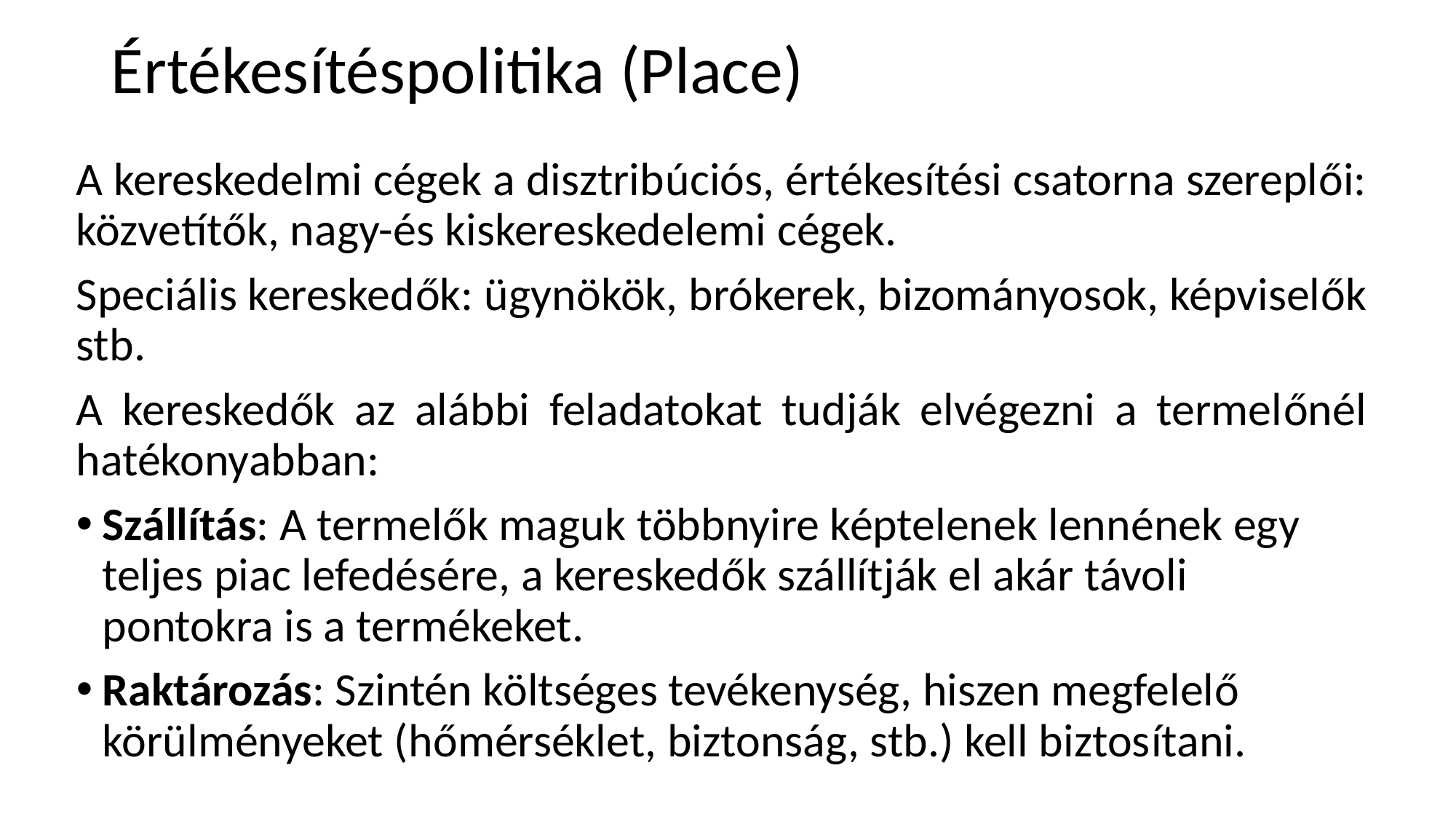

# Értékesítéspolitika (Place)
A kereskedelmi cégek a disztribúciós, értékesítési csatorna szereplői: közvetítők, nagy-és kiskereskedelemi cégek.
Speciális kereskedők: ügynökök, brókerek, bizományosok, képviselők stb.
A kereskedők az alábbi feladatokat tudják elvégezni a termelőnél hatékonyabban:
Szállítás: A termelők maguk többnyire képtelenek lennének egy teljes piac lefedésére, a kereskedők szállítják el akár távoli pontokra is a termékeket.
Raktározás: Szintén költséges tevékenység, hiszen megfelelő körülményeket (hőmérséklet, biztonság, stb.) kell biztosítani.